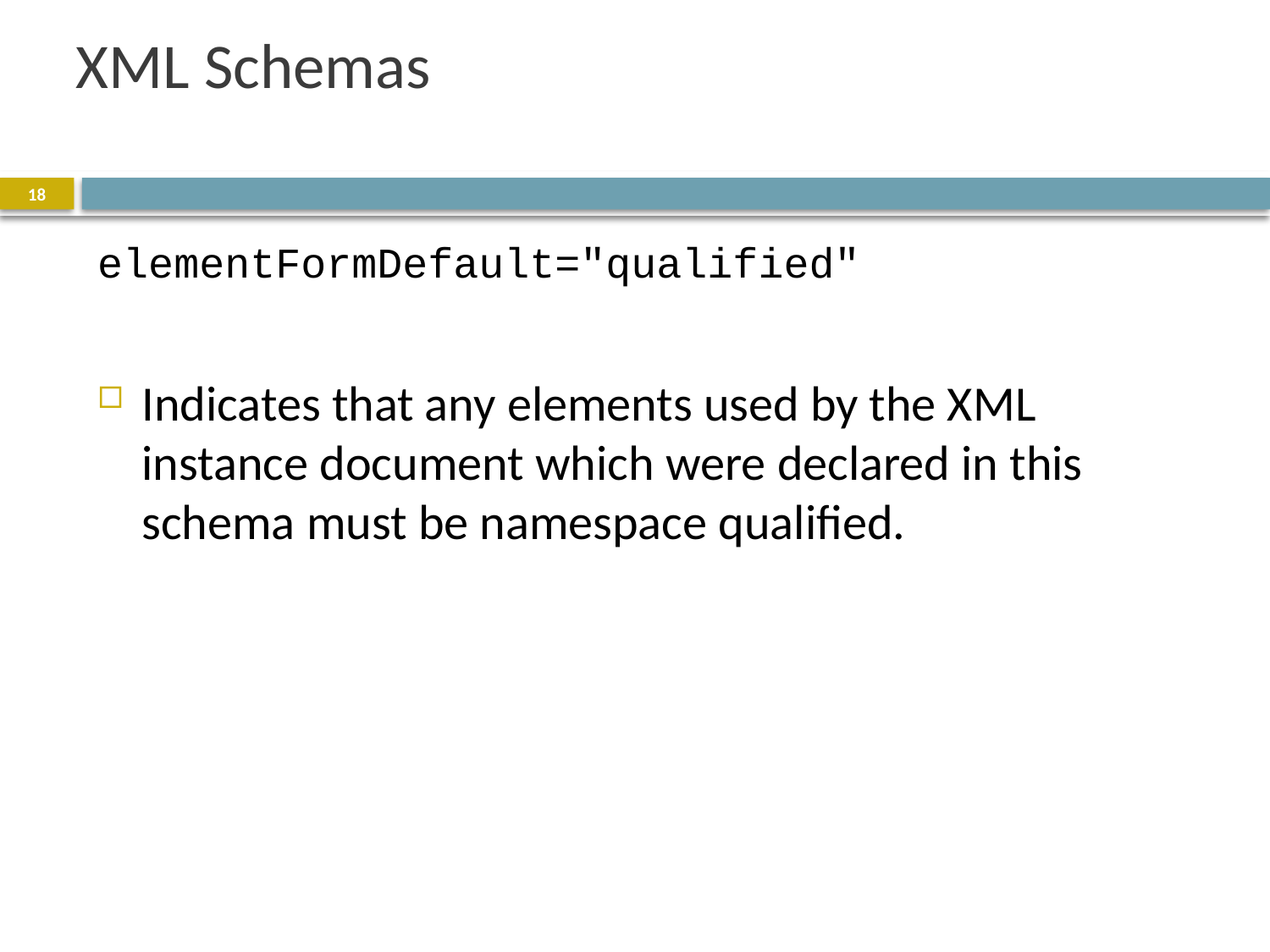

# XML Schemas
18
elementFormDefault="qualified"

Indicates that any elements used by the XML instance document which were declared in this schema must be namespace qualified.